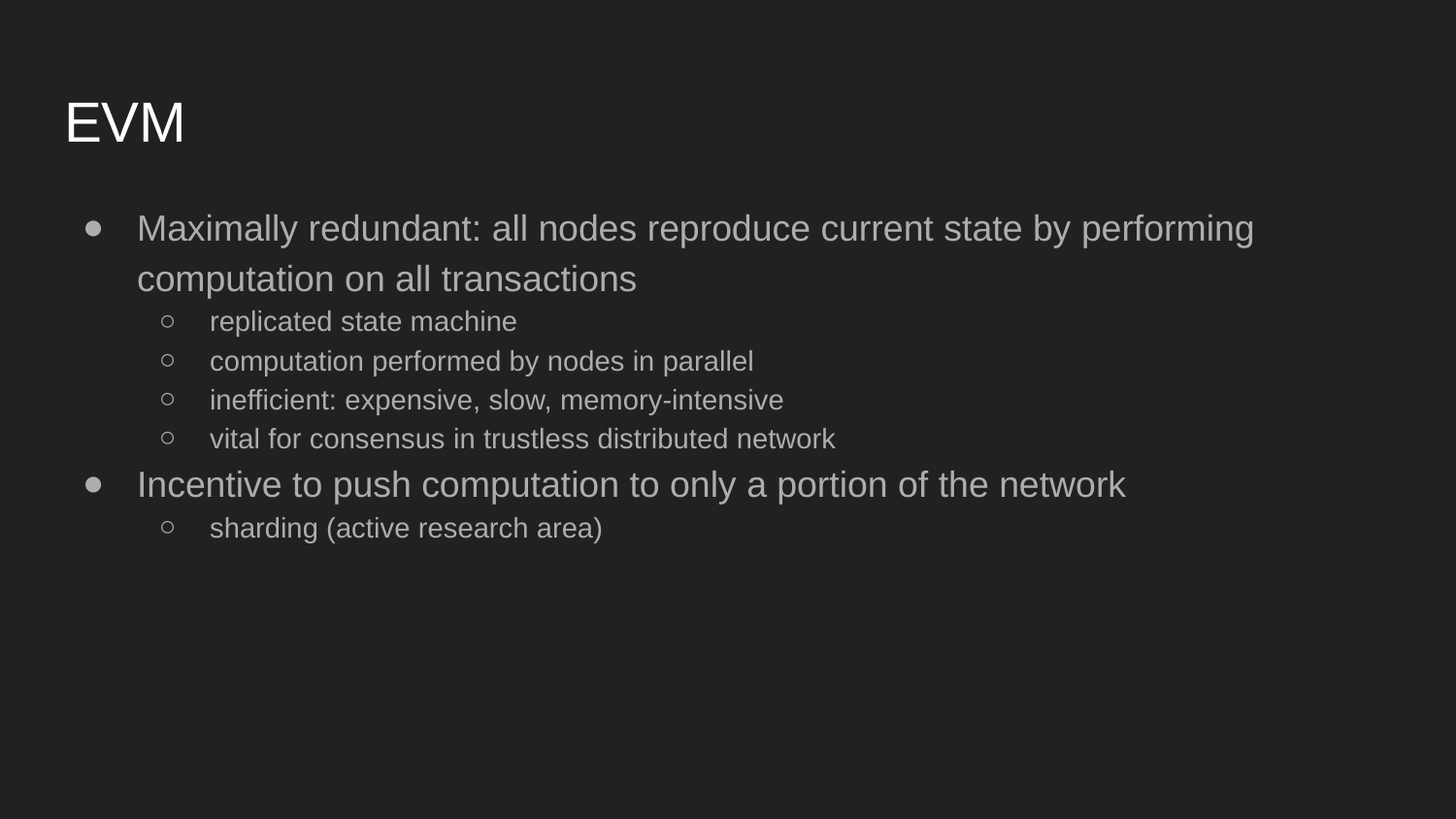

# EVM
Maximally redundant: all nodes reproduce current state by performing computation on all transactions
replicated state machine
computation performed by nodes in parallel
inefficient: expensive, slow, memory-intensive
vital for consensus in trustless distributed network
Incentive to push computation to only a portion of the network
sharding (active research area)